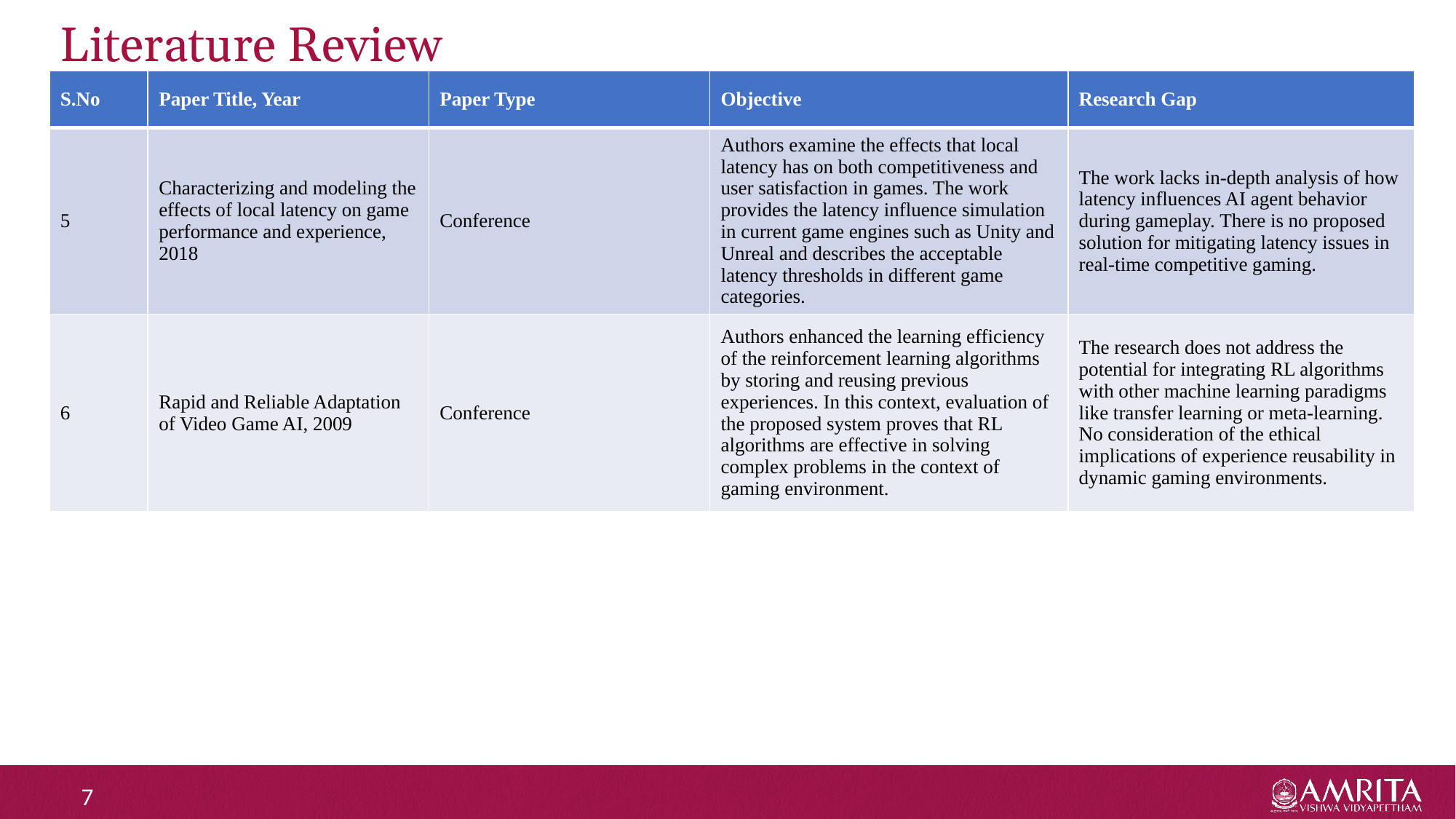

# Literature Review
| S.No | Paper Title, Year | Paper Type | Objective | Research Gap |
| --- | --- | --- | --- | --- |
| 5 | Characterizing and modeling the effects of local latency on game performance and experience, 2018 | Conference | Authors examine the effects that local latency has on both competitiveness and user satisfaction in games. The work provides the latency influence simulation in current game engines such as Unity and Unreal and describes the acceptable latency thresholds in different game categories. | The work lacks in-depth analysis of how latency influences AI agent behavior during gameplay. There is no proposed solution for mitigating latency issues in real-time competitive gaming. |
| 6 | Rapid and Reliable Adaptation of Video Game AI, 2009 | Conference | Authors enhanced the learning efficiency of the reinforcement learning algorithms by storing and reusing previous experiences. In this context, evaluation of the proposed system proves that RL algorithms are effective in solving complex problems in the context of gaming environment. | The research does not address the potential for integrating RL algorithms with other machine learning paradigms like transfer learning or meta-learning. No consideration of the ethical implications of experience reusability in dynamic gaming environments. |

7